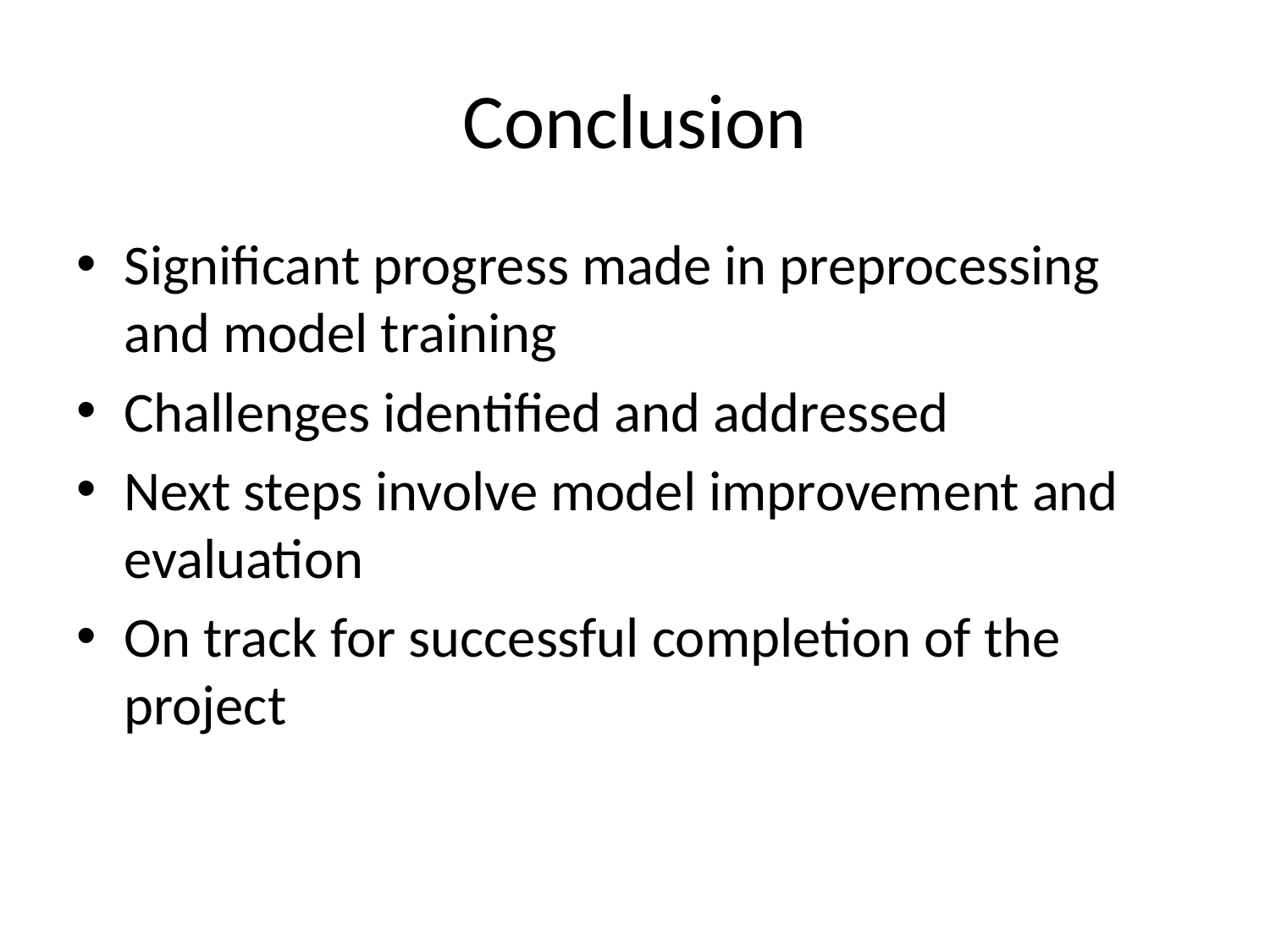

# Conclusion
Significant progress made in preprocessing and model training
Challenges identified and addressed
Next steps involve model improvement and evaluation
On track for successful completion of the project